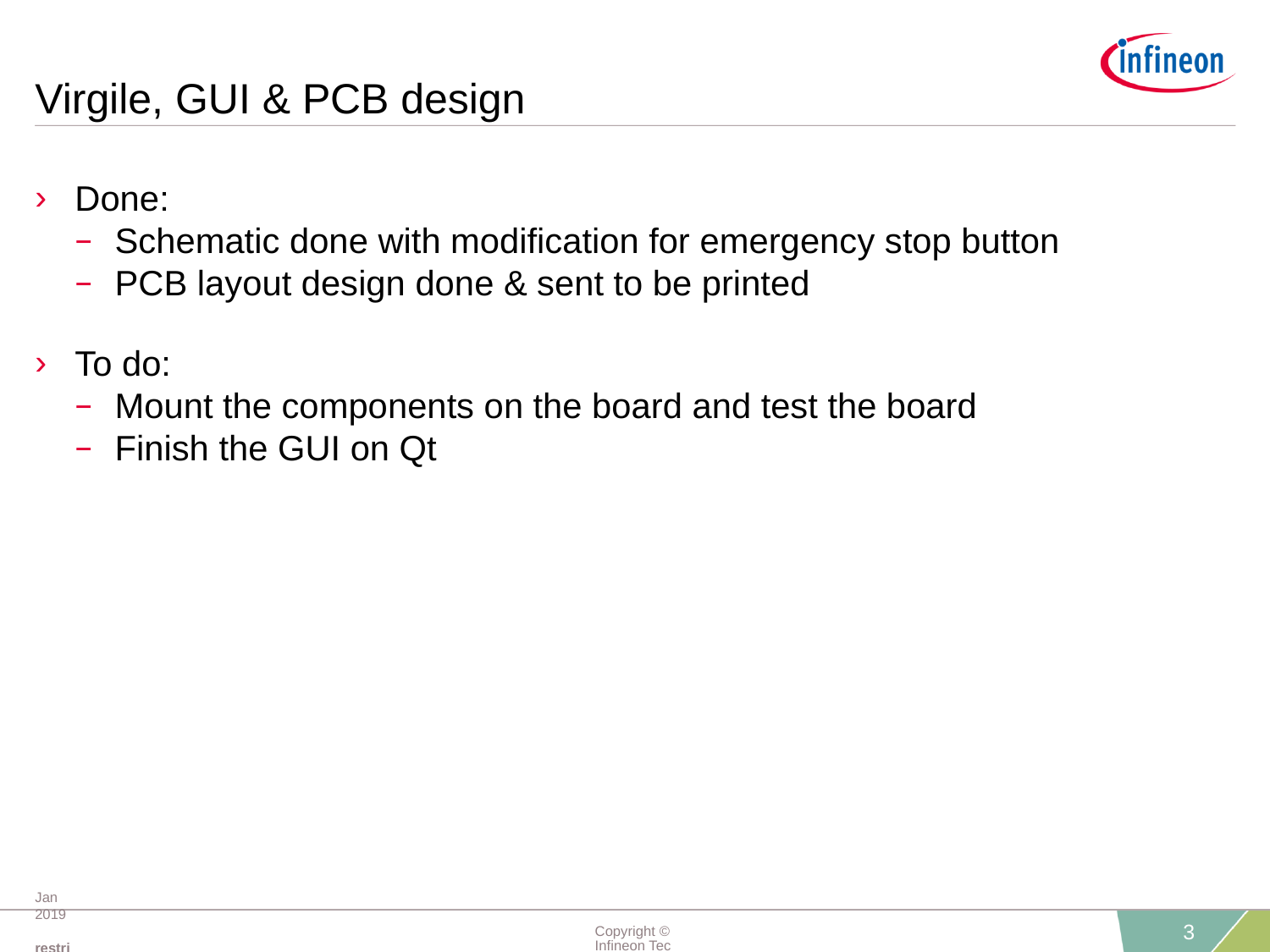

# Virgile, GUI & PCB design
Done:
Schematic done with modification for emergency stop button
PCB layout design done & sent to be printed

To do:
Mount the components on the board and test the board
Finish the GUI on Qt
Jan 2019             restricted
Copyright © Infineon Technologies AG 2019. All rights reserved.
3